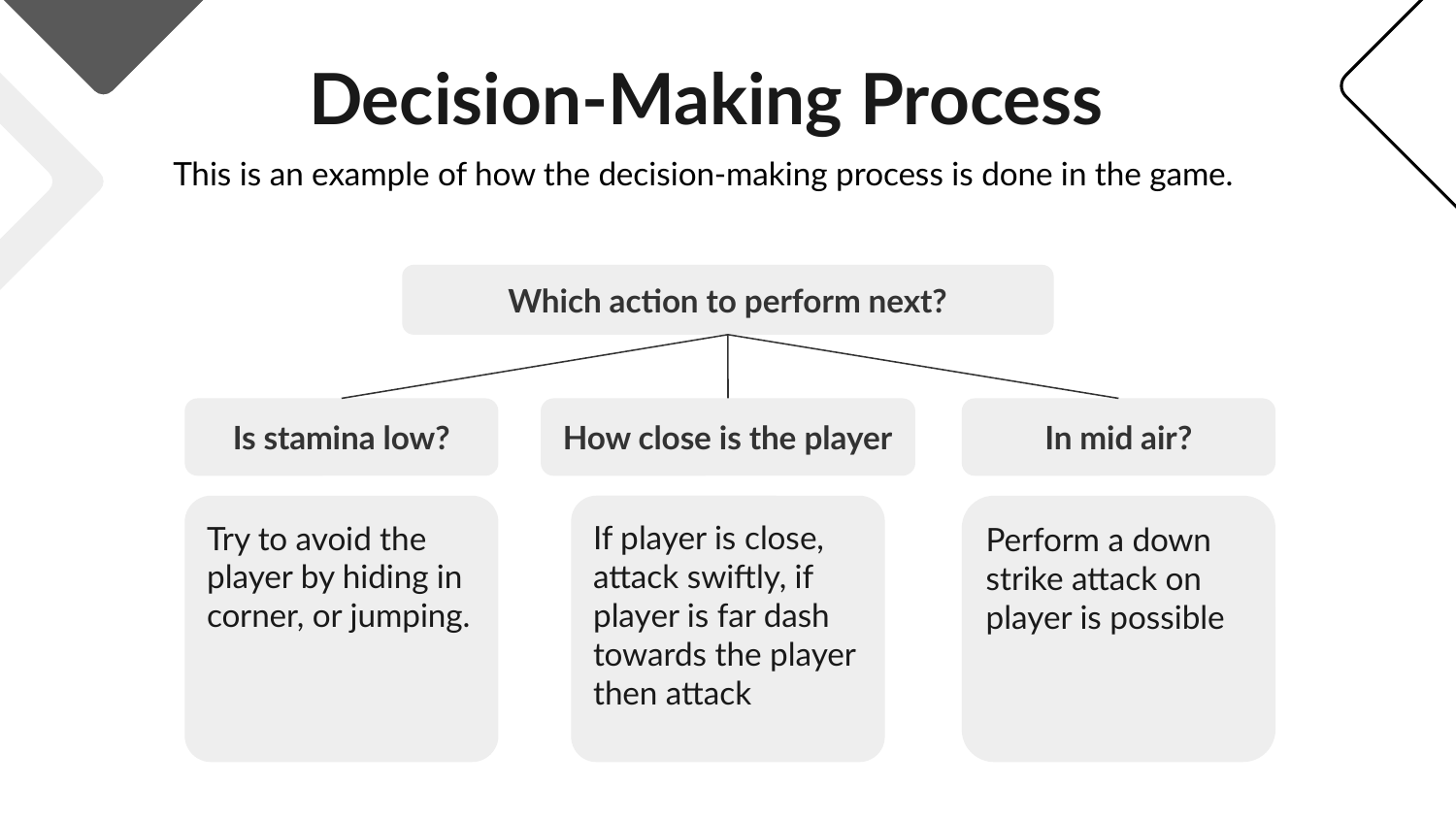

# Decision-Making Process
This is an example of how the decision-making process is done in the game.
Which action to perform next?
Is stamina low?
How close is the player
In mid air?
Try to avoid the player by hiding in corner, or jumping.
If player is close, attack swiftly, if player is far dash towards the player then attack
Perform a down strike attack on player is possible